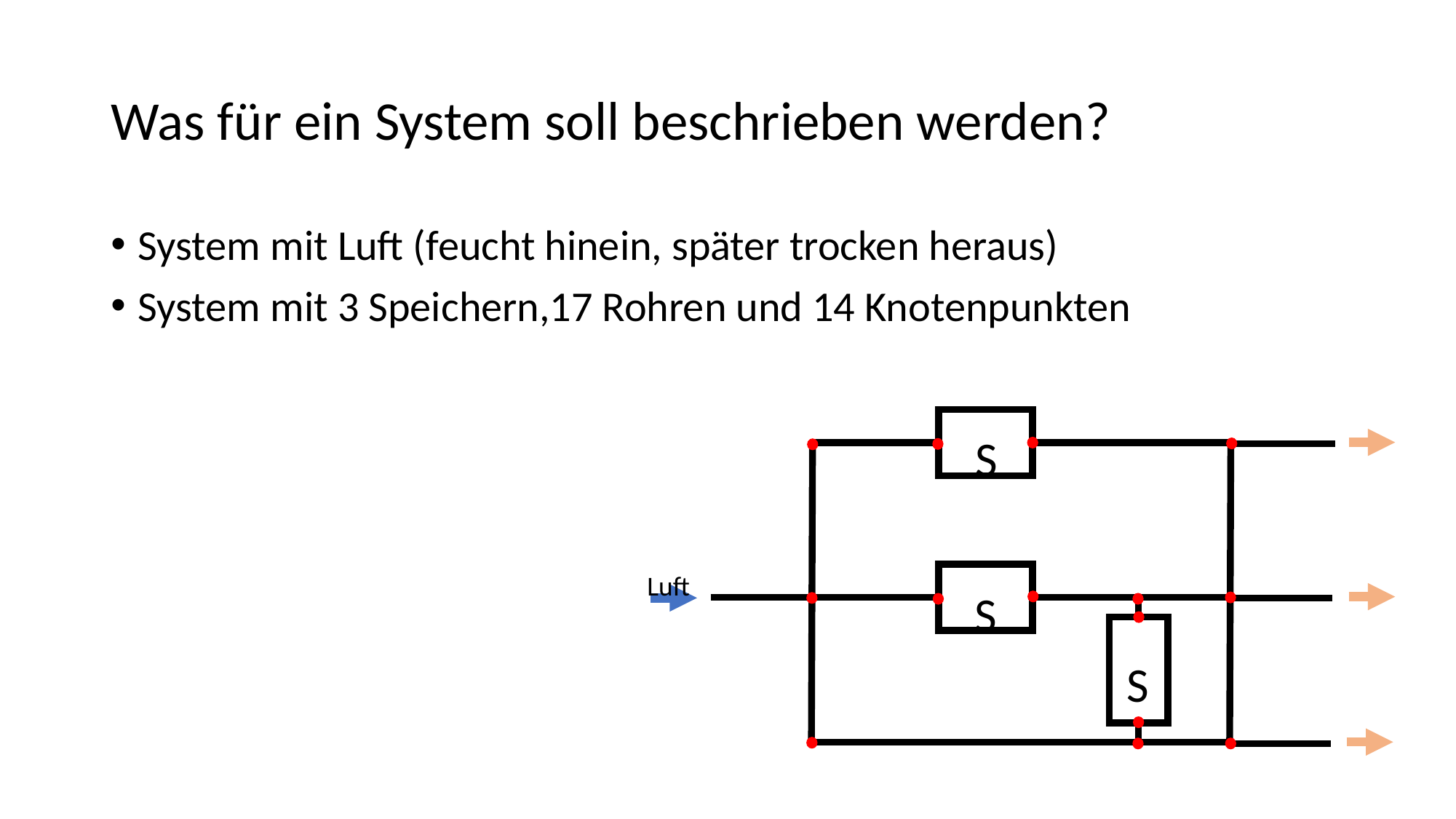

# Was für ein System soll beschrieben werden?
System mit Luft (feucht hinein, später trocken heraus)
System mit 3 Speichern,17 Rohren und 14 Knotenpunkten

S

Luft

S

S